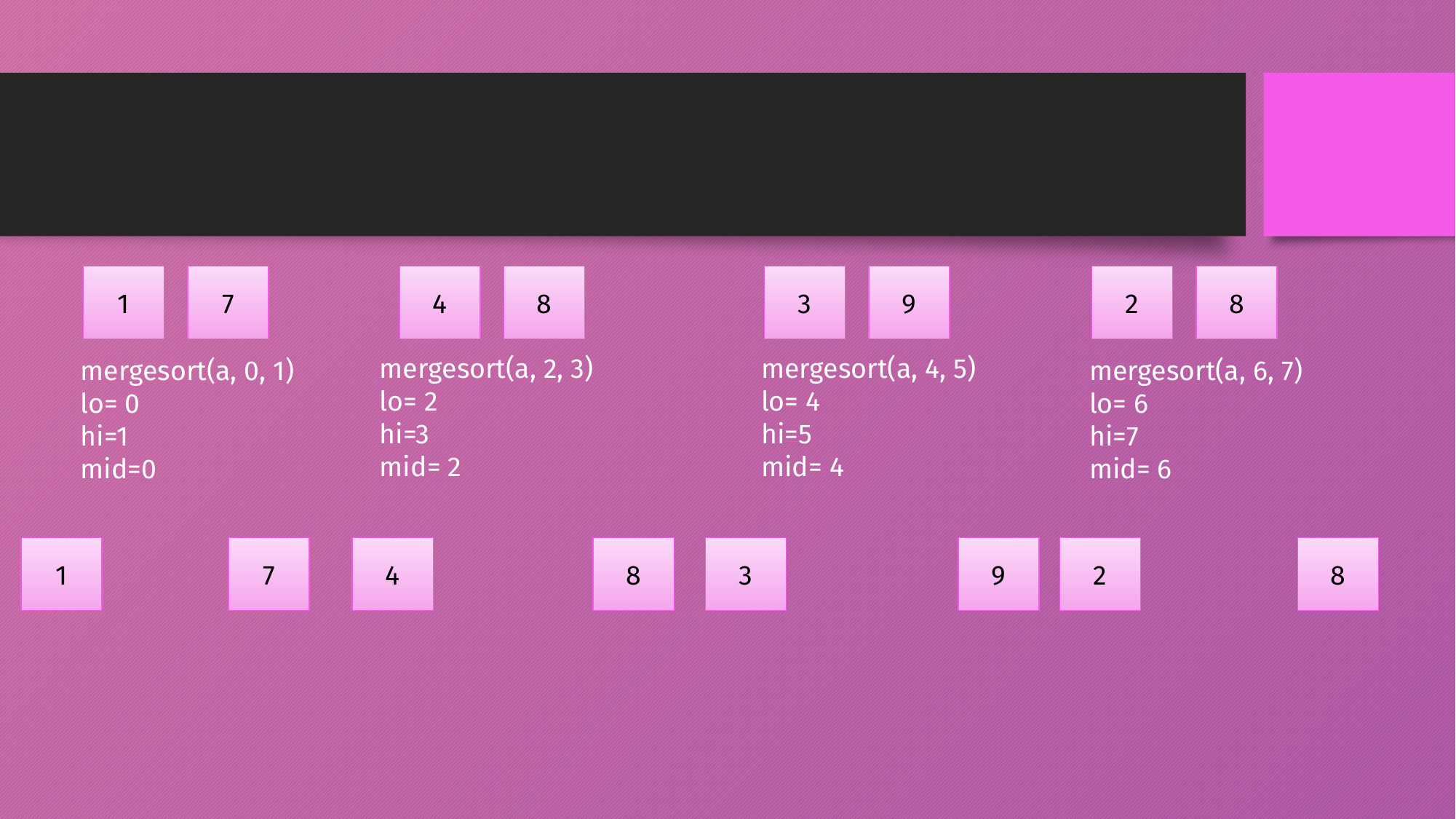

1
7
4
8
3
9
2
8
mergesort(a, 4, 5)
lo= 4
hi=5
mid= 4
mergesort(a, 2, 3)
lo= 2
hi=3
mid= 2
mergesort(a, 0, 1)
lo= 0
hi=1
mid=0
mergesort(a, 6, 7)
lo= 6
hi=7
mid= 6
1
7
4
8
3
9
2
8